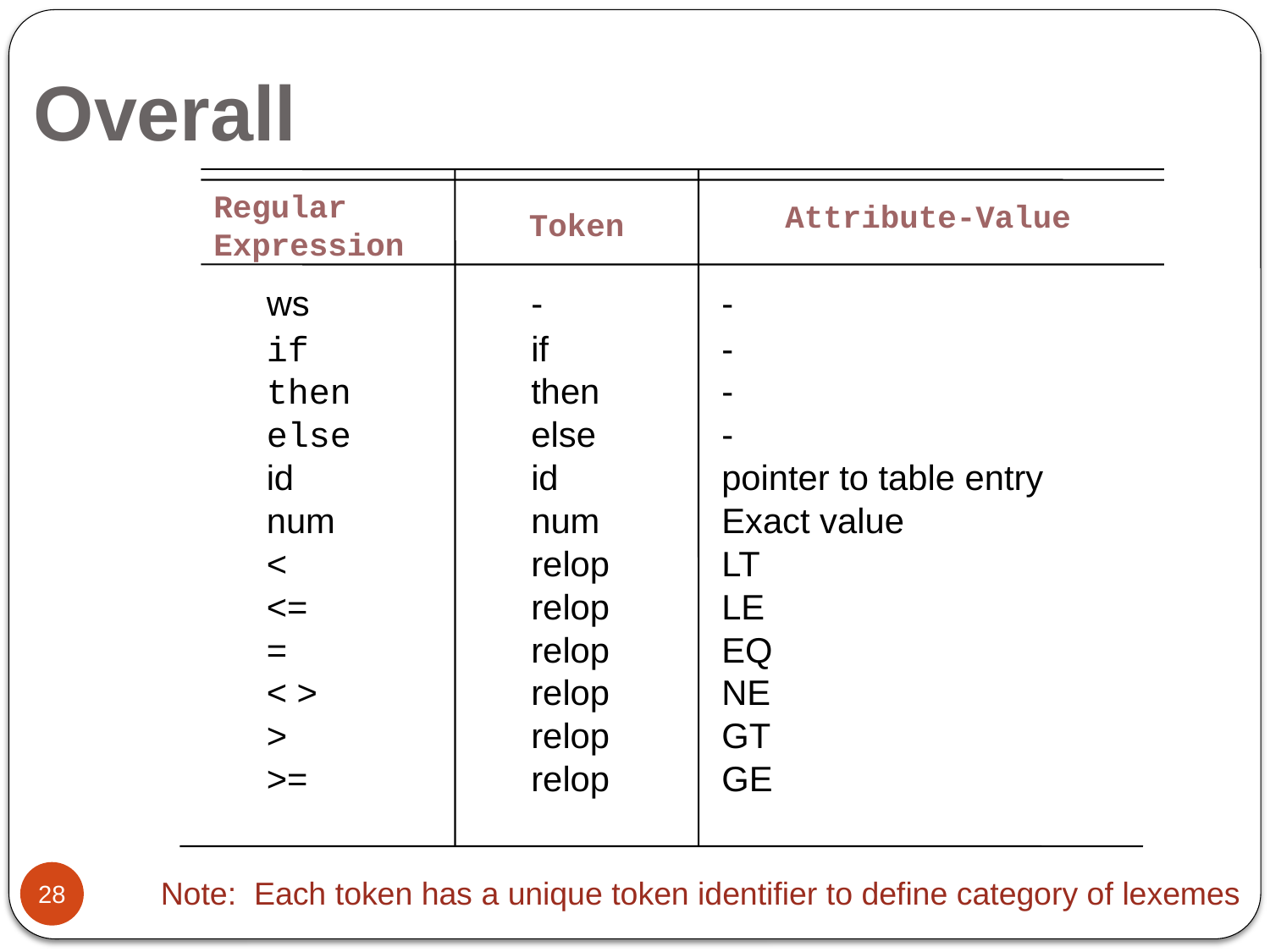

# Overall

Regular Expression
Attribute-Value
Token

ws
if
then
else
id
num
<
<=
=
< >
>
>=
-
if
then
else
id
num
relop
relop
relop
relop
relop
relop
-
-
-
-
pointer to table entry
Exact value
LT
LE
EQ
NE
GT
GE

28
Note:  Each token has a unique token identifier to define category of lexemes